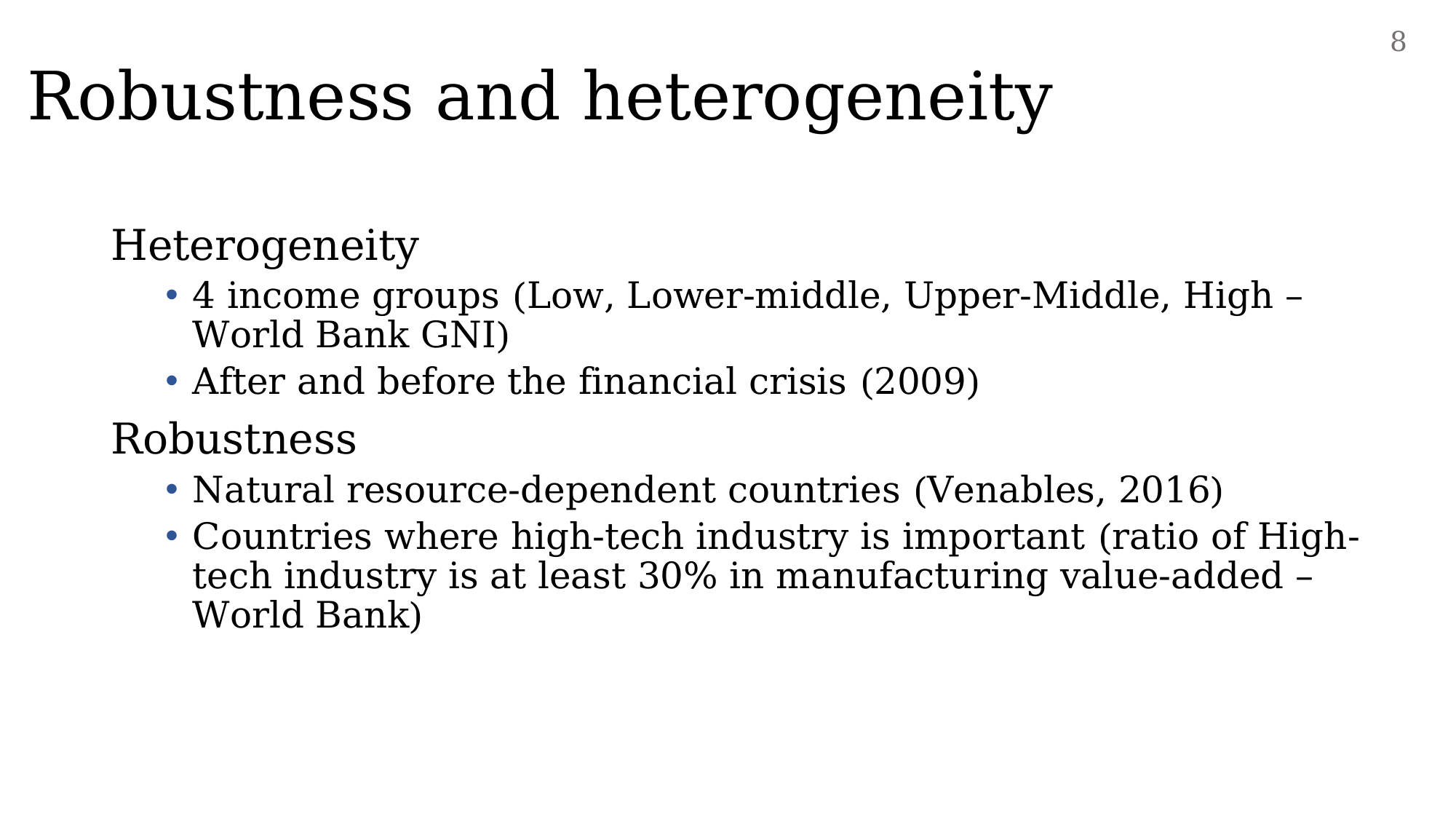

# Robustness and heterogeneity
8
Heterogeneity
4 income groups (Low, Lower-middle, Upper-Middle, High – World Bank GNI)
After and before the financial crisis (2009)
Robustness
Natural resource-dependent countries (Venables, 2016)
Countries where high-tech industry is important (ratio of High-tech industry is at least 30% in manufacturing value-added – World Bank)